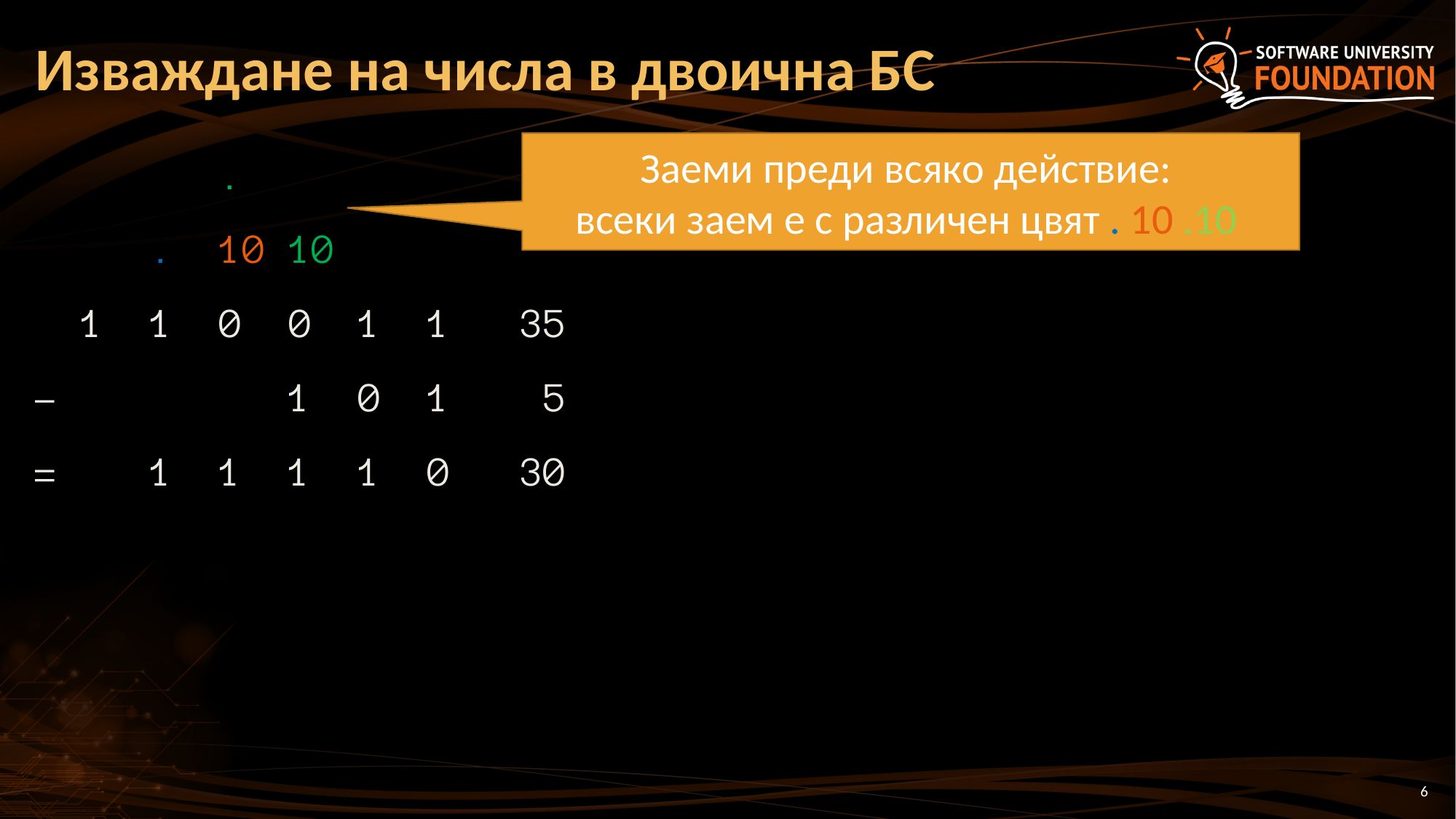

# Изваждане на числа в двоична БС
Заеми преди всяко действие:
всеки заем е с различен цвят . 10 .10
        .
     .  10 10
  1  1  0  0  1  1   35
-          1  0  1    5
=    1  1  1  1  0   30
6